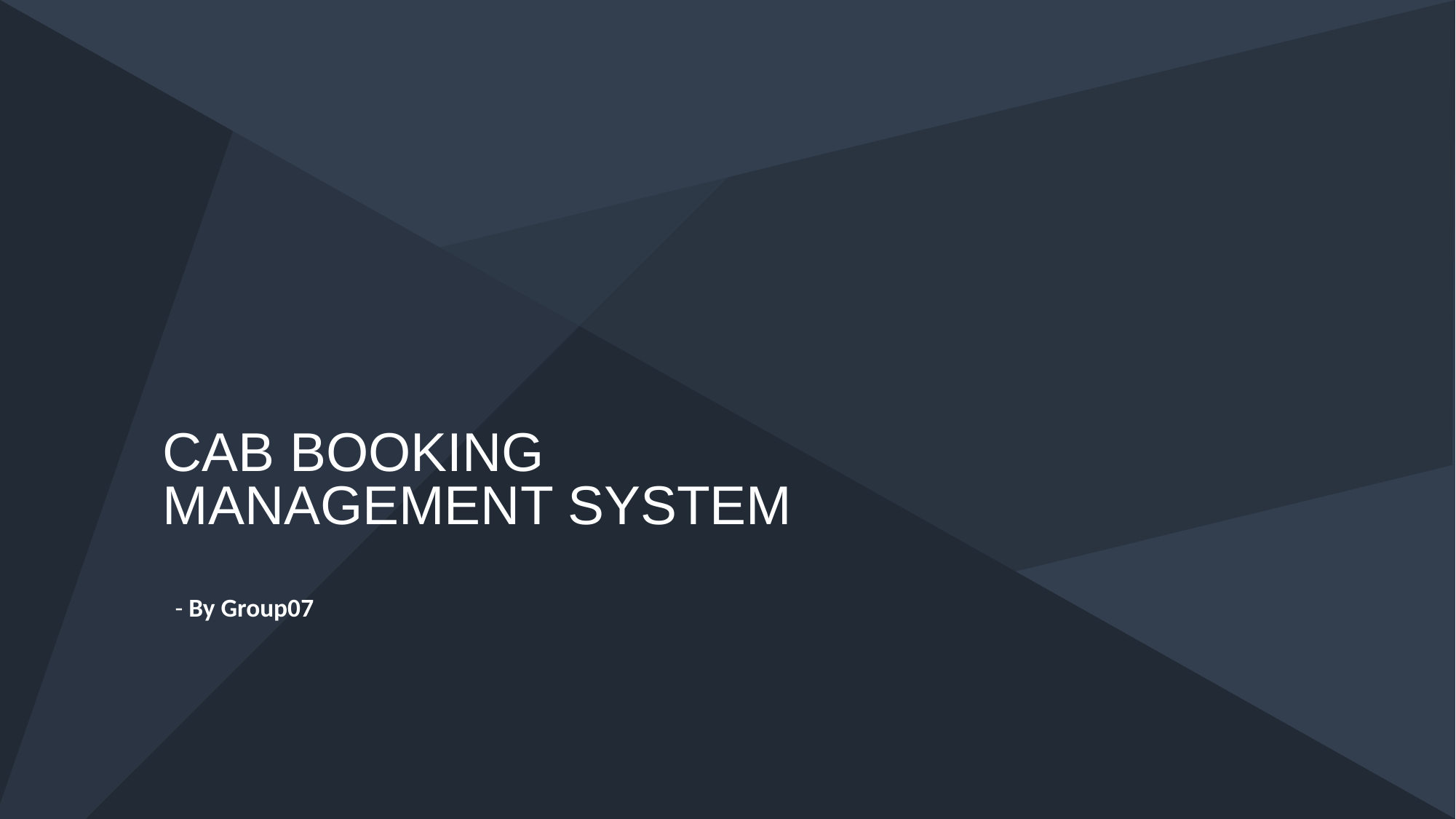

CAB BOOKING MANAGEMENT SYSTEM
- By Group07